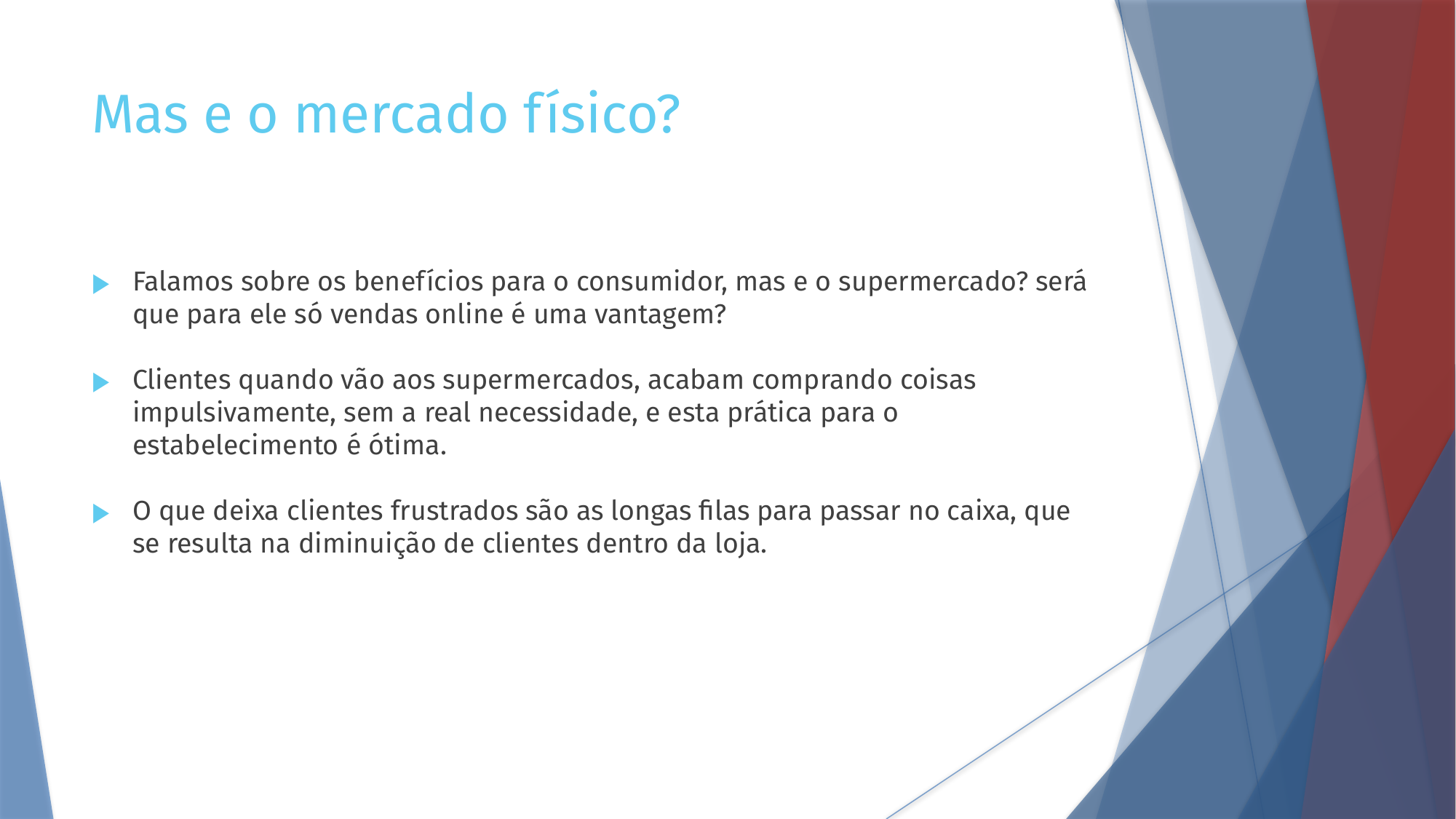

Mas e o mercado físico?
Falamos sobre os benefícios para o consumidor, mas e o supermercado? será que para ele só vendas online é uma vantagem?

Clientes quando vão aos supermercados, acabam comprando coisas impulsivamente, sem a real necessidade, e esta prática para o estabelecimento é ótima.

O que deixa clientes frustrados são as longas filas para passar no caixa, que se resulta na diminuição de clientes dentro da loja.